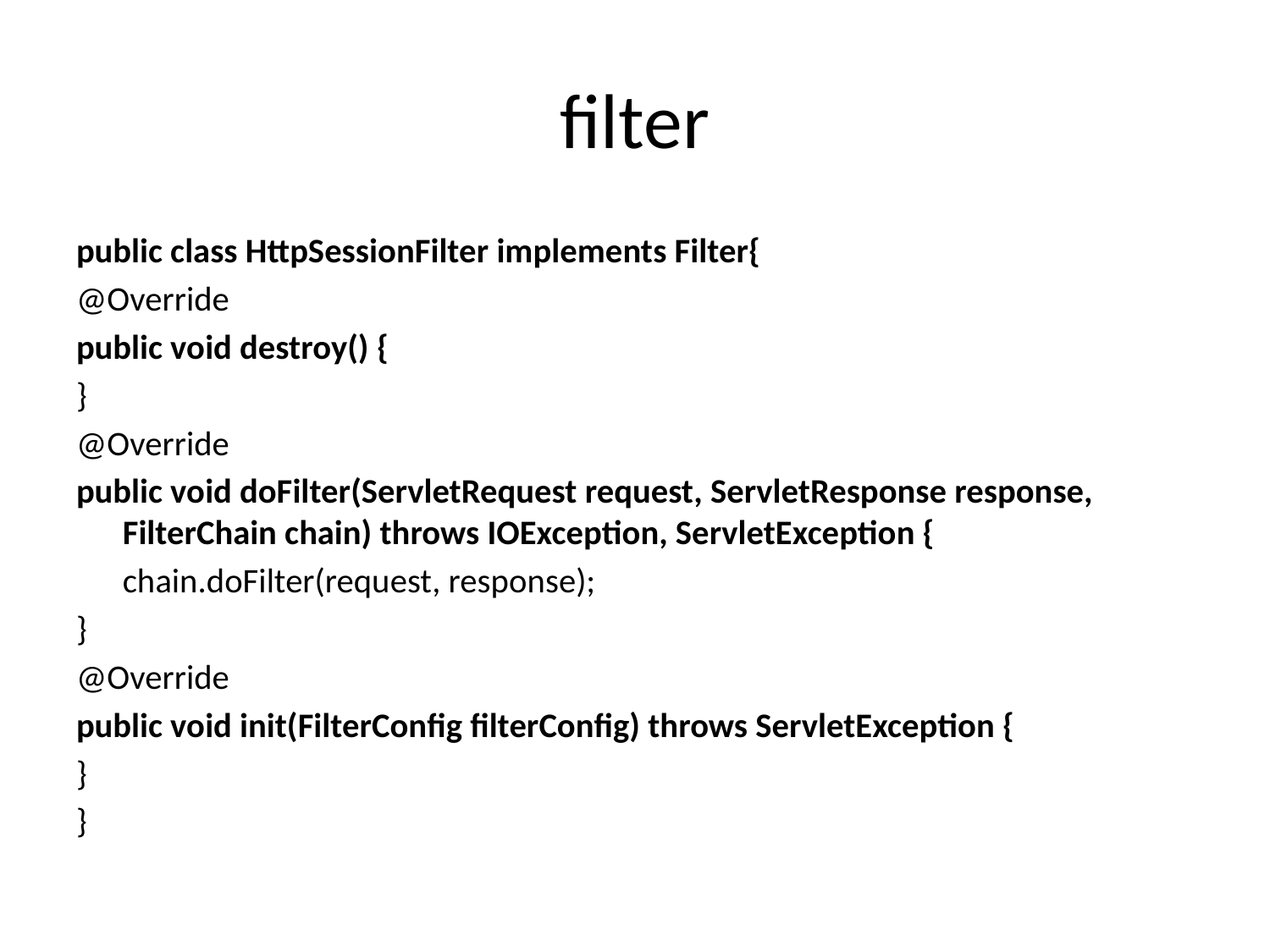

# filter
public class HttpSessionFilter implements Filter{
@Override
public void destroy() {
}
@Override
public void doFilter(ServletRequest request, ServletResponse response, FilterChain chain) throws IOException, ServletException {
	chain.doFilter(request, response);
}
@Override
public void init(FilterConfig filterConfig) throws ServletException {
}
}